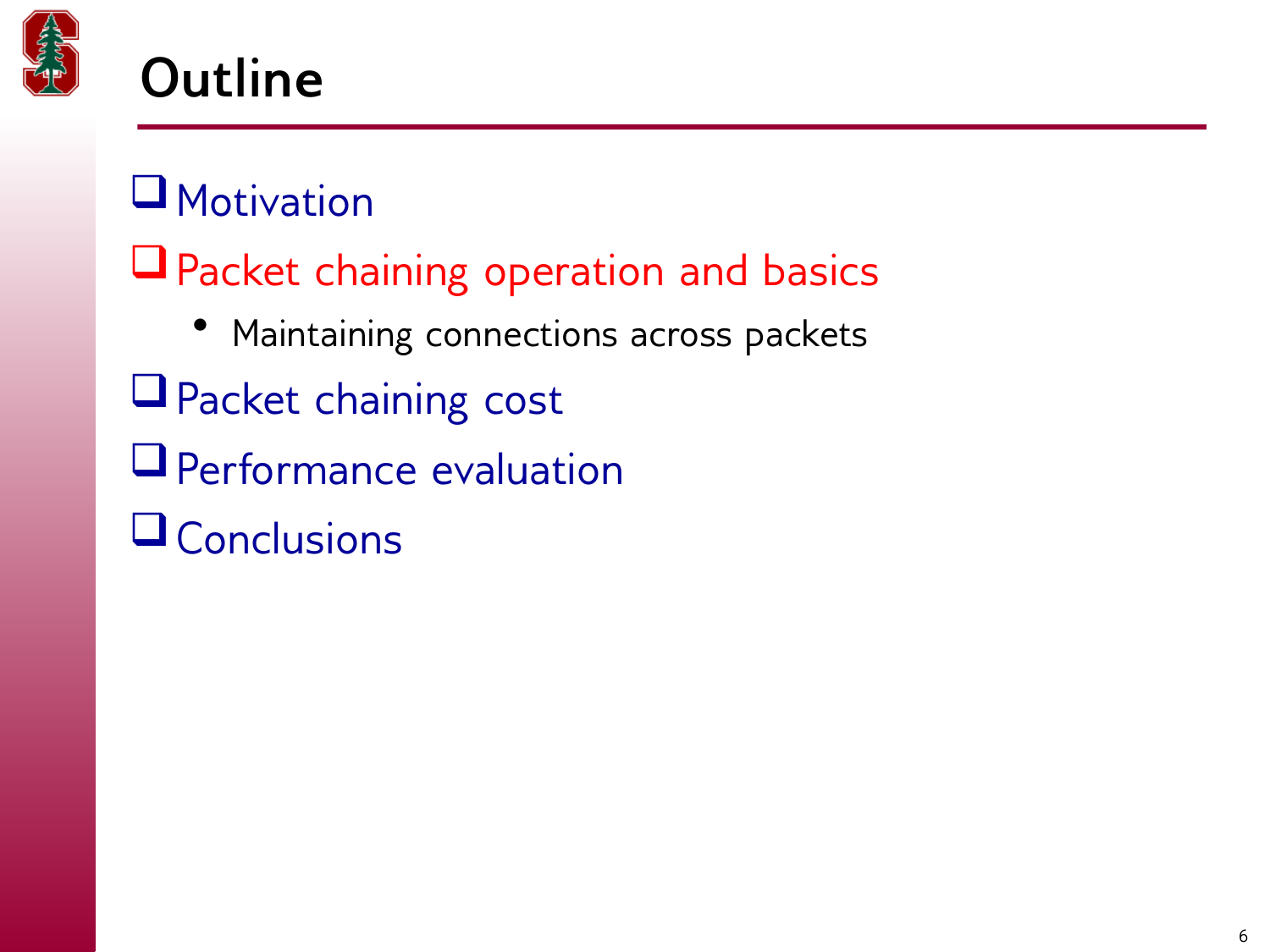

# Outline
Motivation
Packet chaining operation and basics
Maintaining connections across packets
Packet chaining cost
Performance evaluation
Conclusions